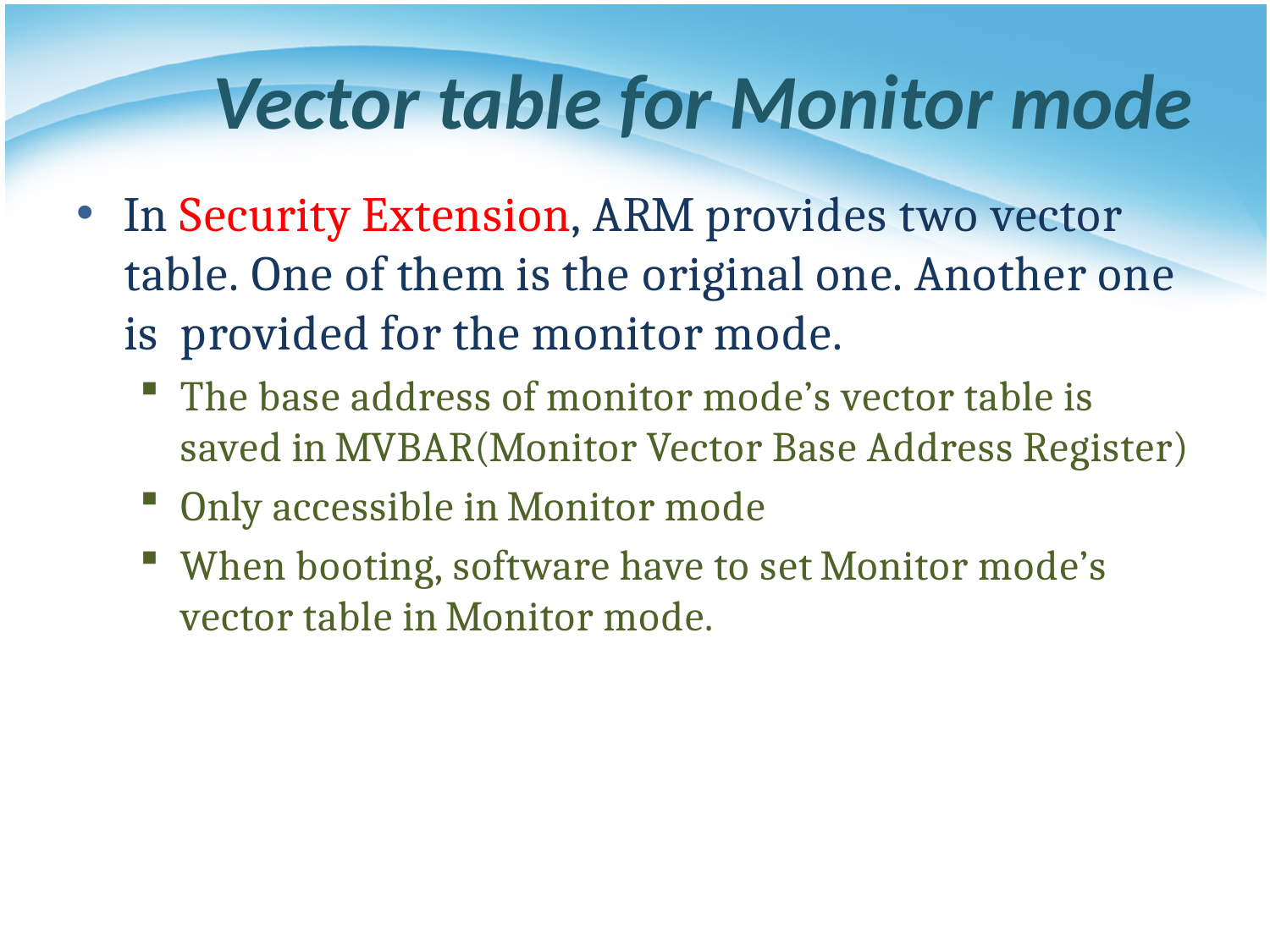

# Vector table for Monitor mode
In Security Extension, ARM provides two vector table. One of them is the original one. Another one is  provided for the monitor mode.
The base address of monitor mode’s vector table is saved in MVBAR(Monitor Vector Base Address Register)
Only accessible in Monitor mode
When booting, software have to set Monitor mode’s vector table in Monitor mode.